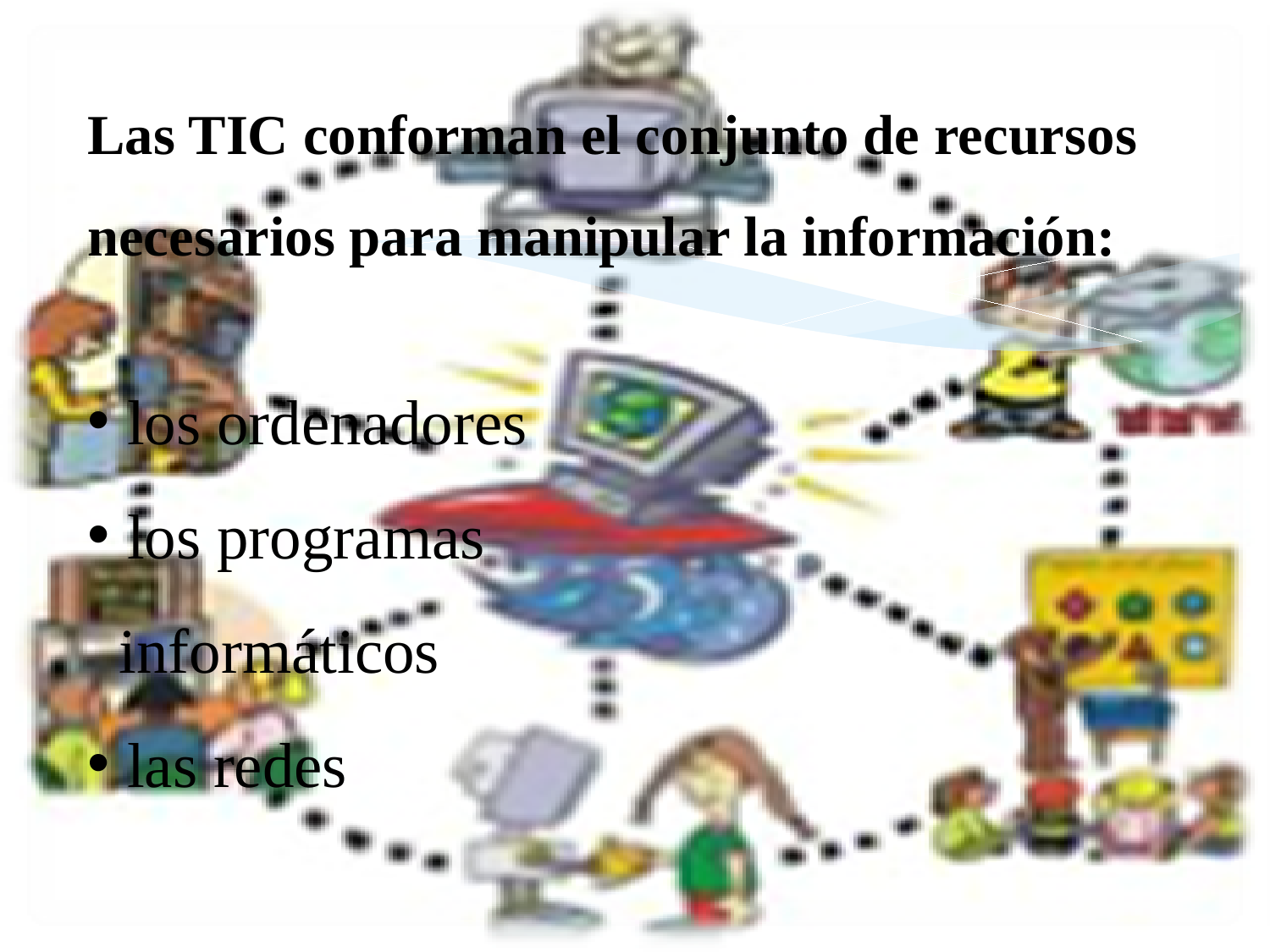

Las TIC conforman el conjunto de recursos necesarios para manipular la información:

los ordenadores
los programas
  informáticos
las redes